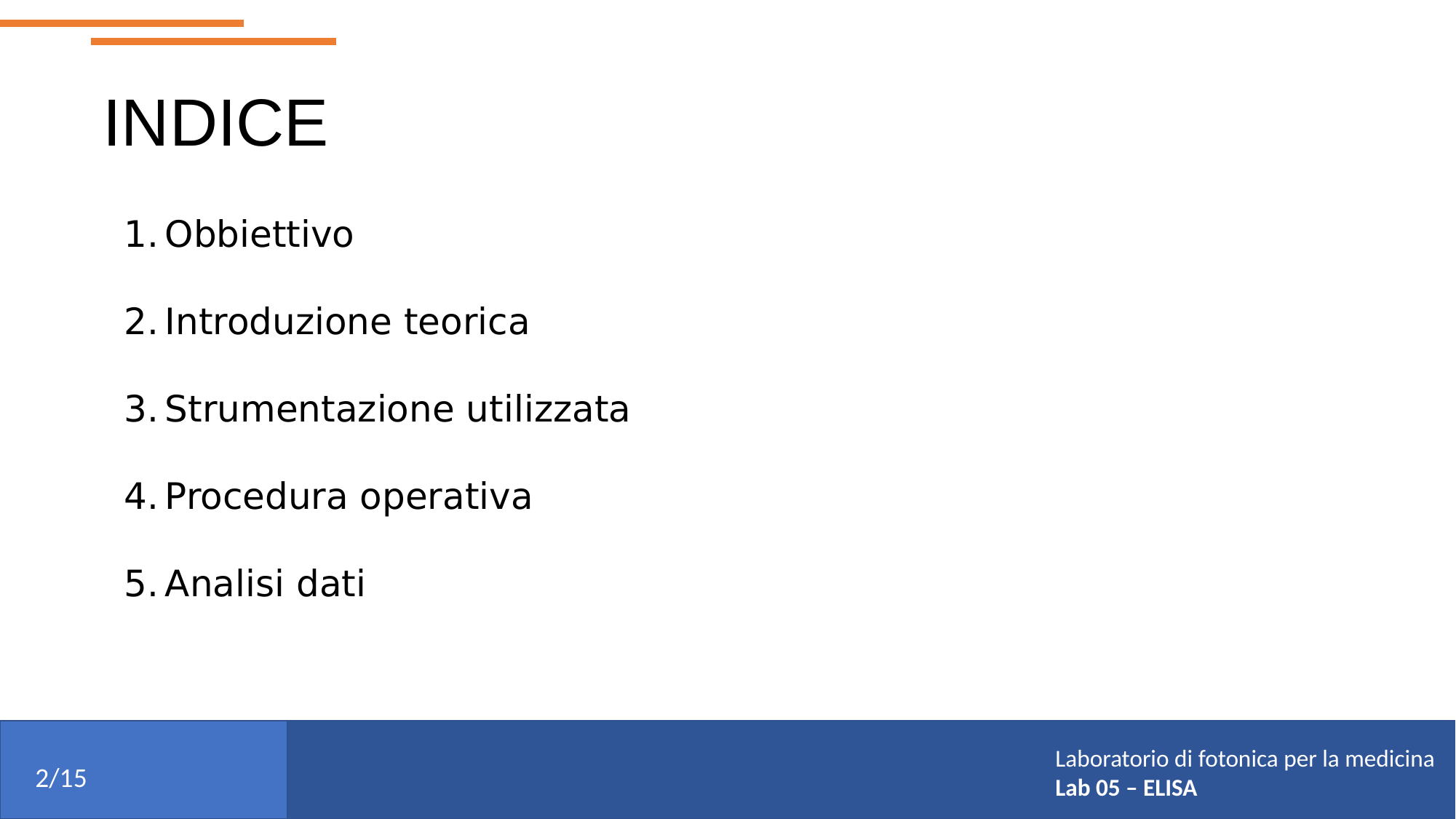

INDICE
Obbiettivo

Introduzione teorica

Strumentazione utilizzata

Procedura operativa

Analisi dati

Laboratorio di fotonica per la medicina
Lab 05 – ELISA

2/15